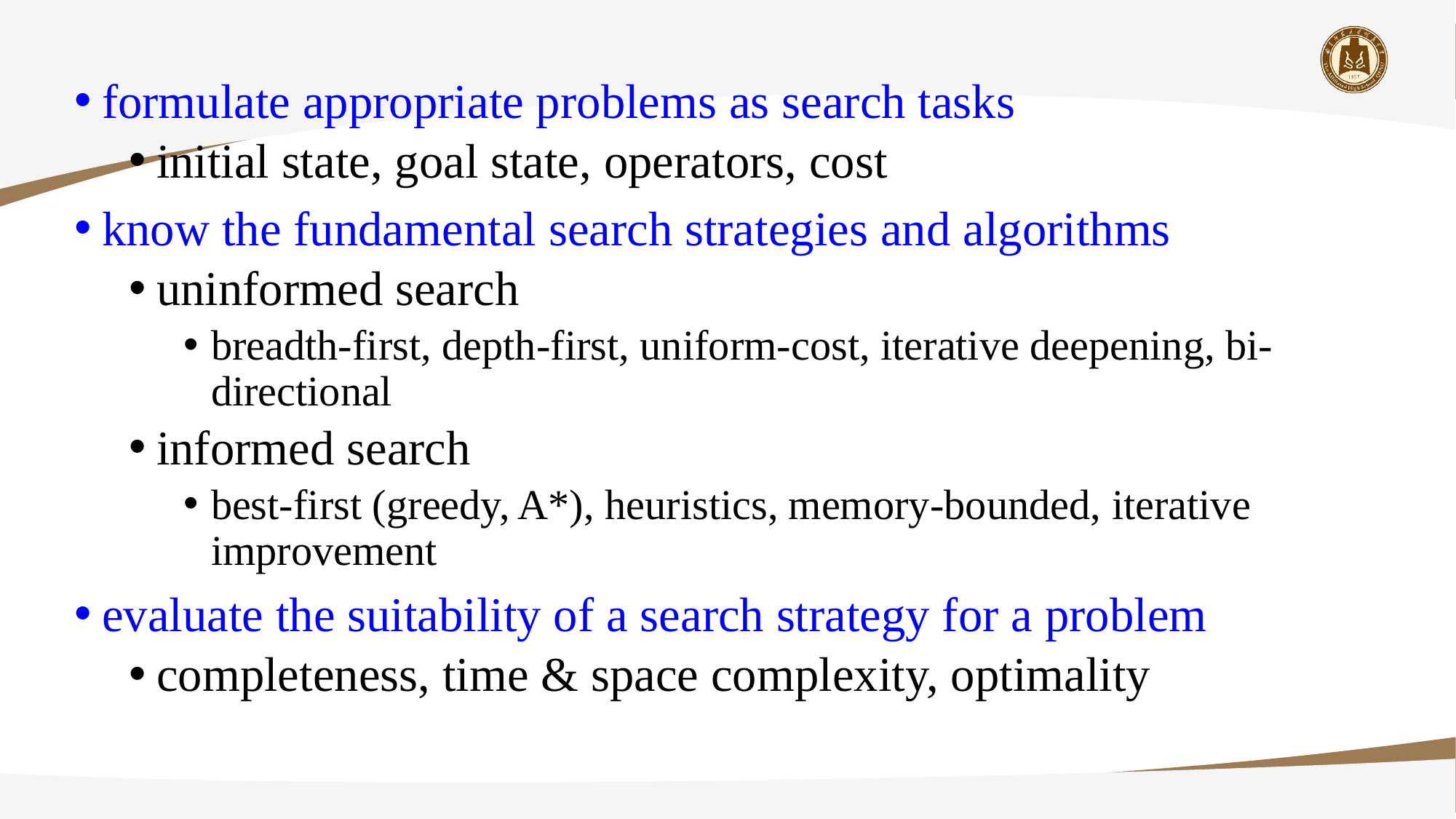

formulate appropriate problems as search tasks
initial state, goal state, operators, cost
know the fundamental search strategies and algorithms
uninformed search
breadth-first, depth-first, uniform-cost, iterative deepening, bi-directional
informed search
best-first (greedy, A*), heuristics, memory-bounded, iterative improvement
evaluate the suitability of a search strategy for a problem
completeness, time & space complexity, optimality